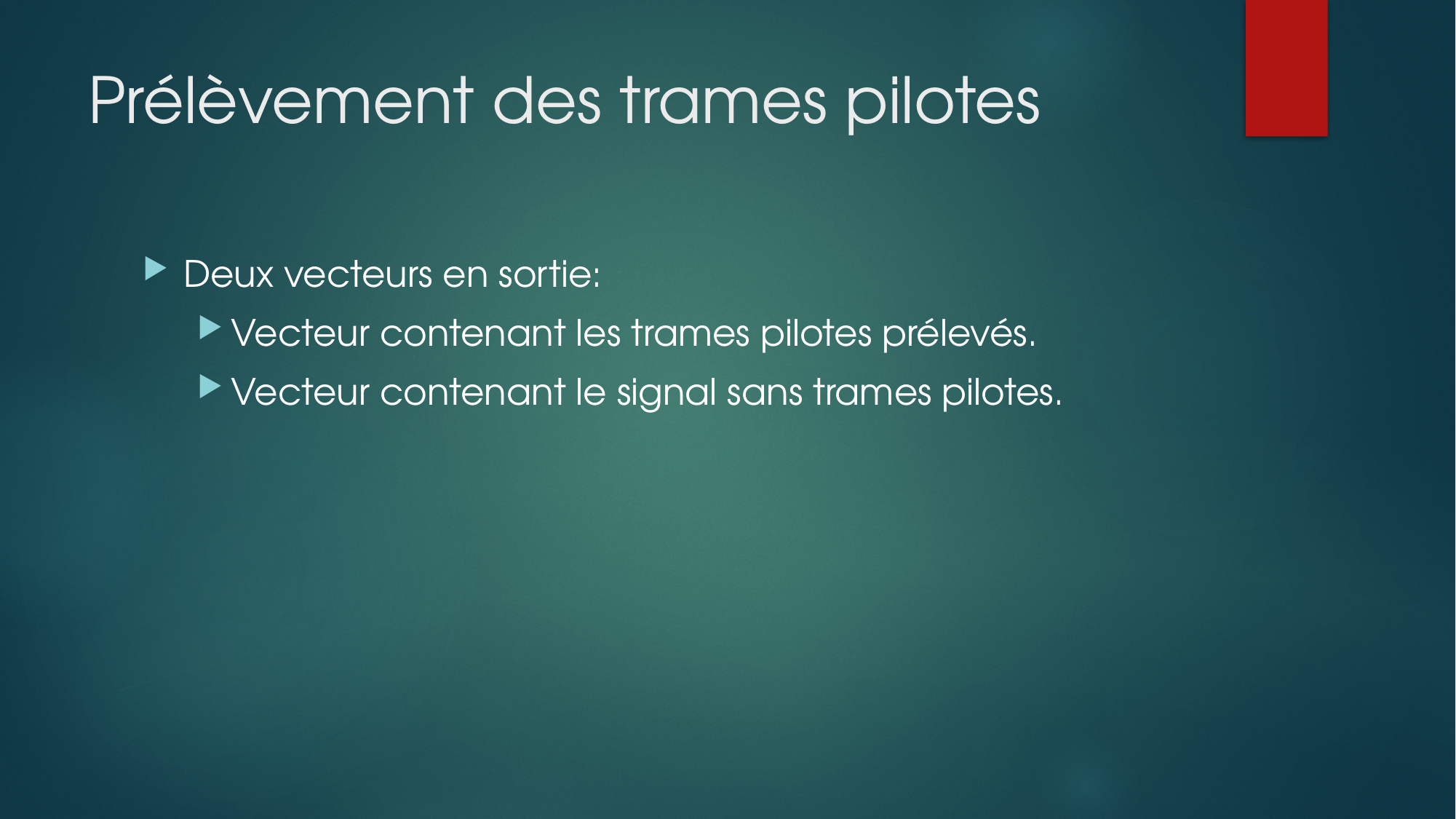

# Prélèvement des trames pilotes
Deux vecteurs en sortie:
Vecteur contenant les trames pilotes prélevés.
Vecteur contenant le signal sans trames pilotes.